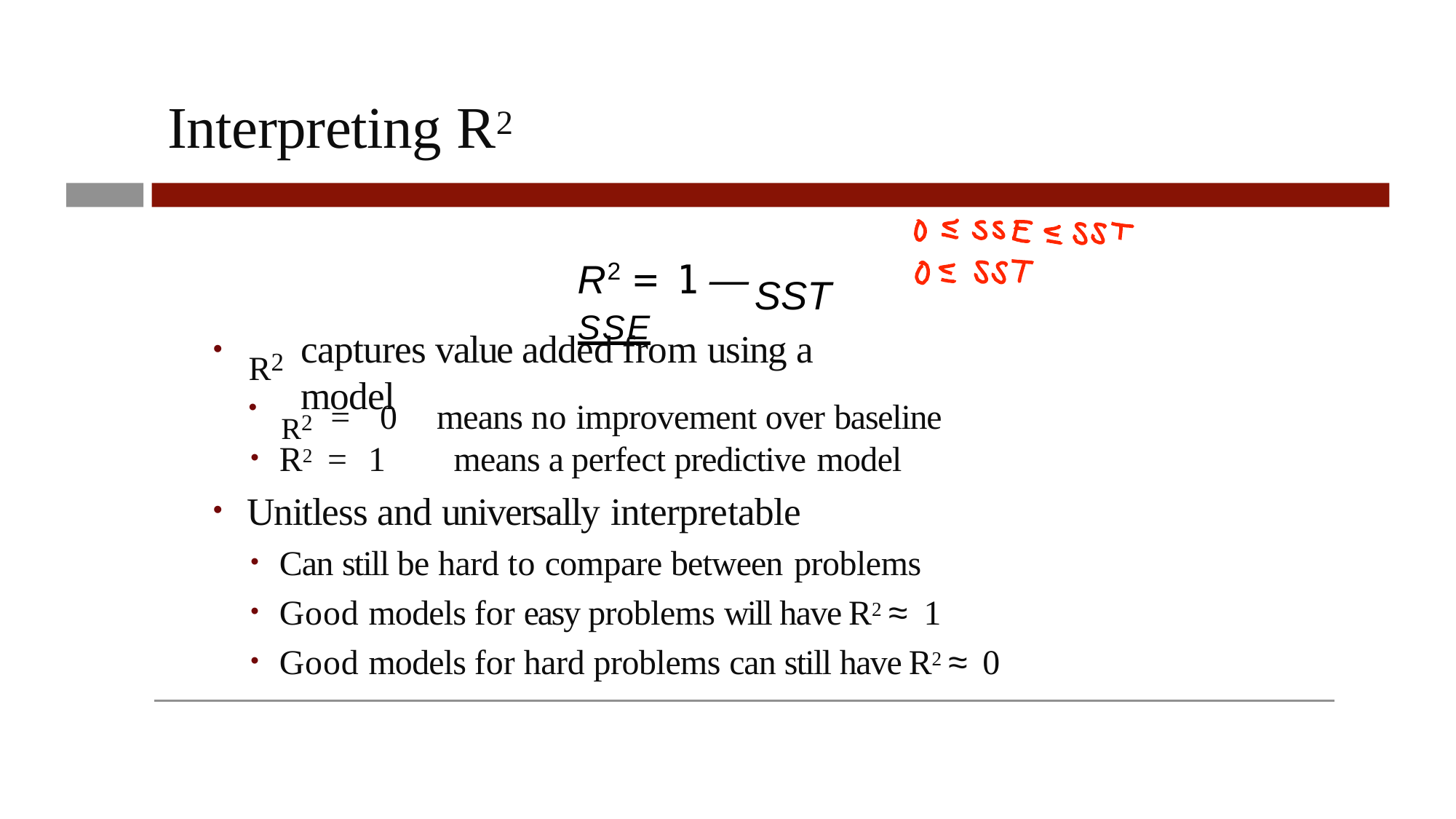

# Interpreting R2

R2 = 1 —    SSE

          SST
captures value added from using a model

R2
•
R2
•
=  0	     means no improvement over baseline
R2   = 1  	means a perfect predictive model
Unitless and universally interpretable
Can still be hard to compare between problems
Good models for easy problems will have R2  ≈ 1
Good models for hard problems can still have R2  ≈ 0
8